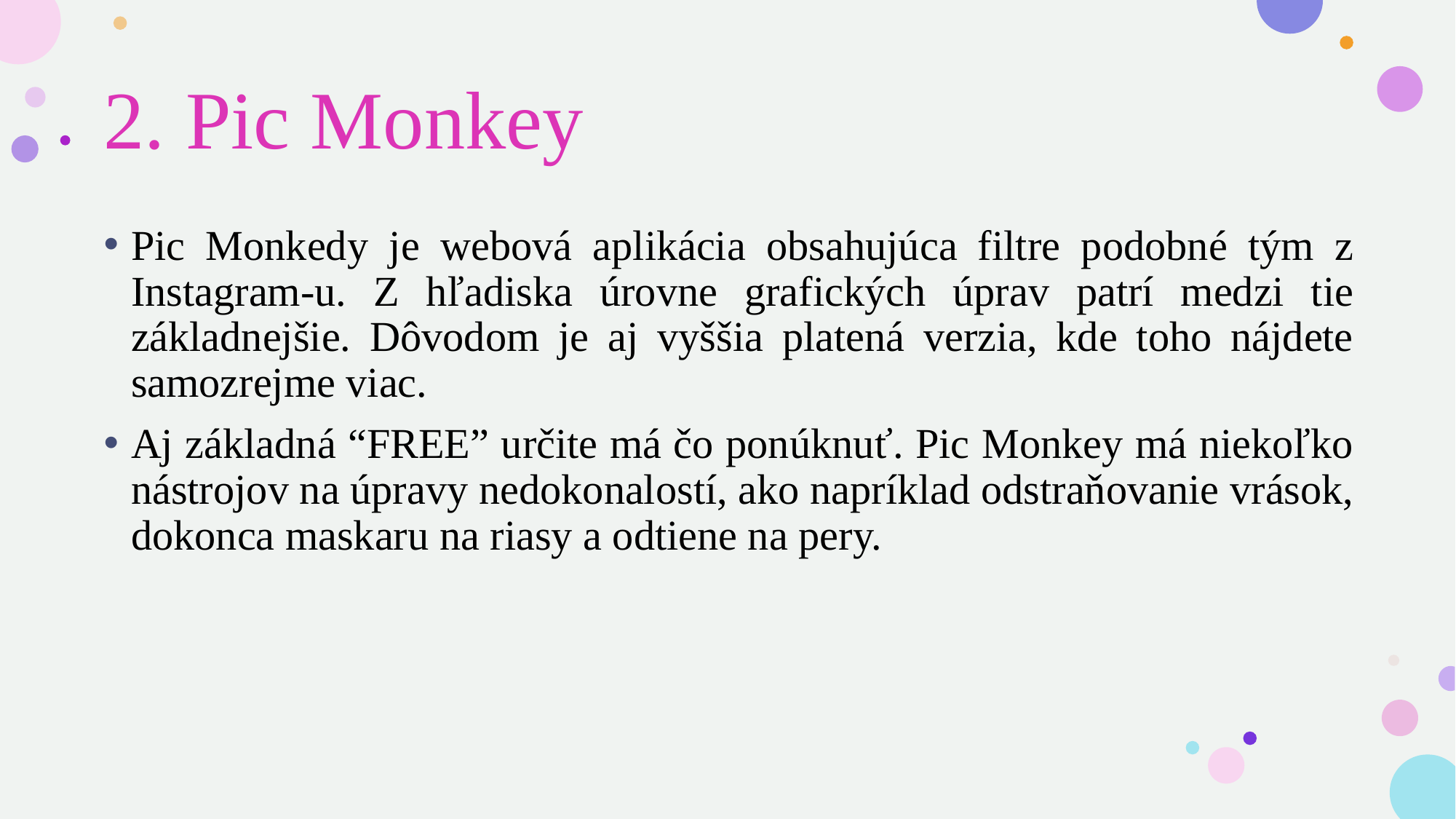

# 2. Pic Monkey
Pic Monkedy je webová aplikácia obsahujúca filtre podobné tým z Instagram-u. Z hľadiska úrovne grafických úprav patrí medzi tie základnejšie. Dôvodom je aj vyššia platená verzia, kde toho nájdete samozrejme viac.
Aj základná “FREE” určite má čo ponúknuť. Pic Monkey má niekoľko nástrojov na úpravy nedokonalostí, ako napríklad odstraňovanie vrások, dokonca maskaru na riasy a odtiene na pery.